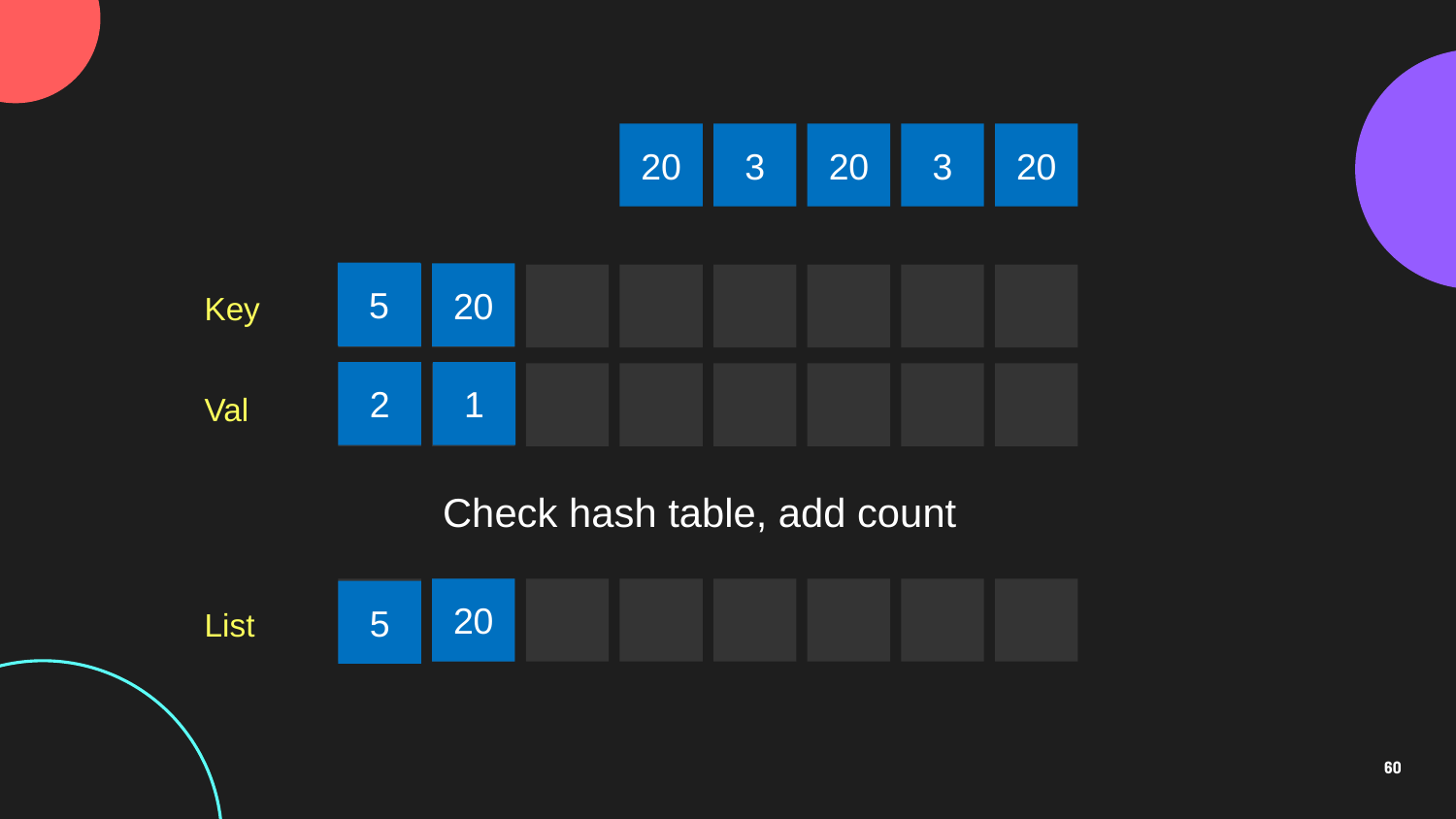

20
3
20
3
20

5
20
5

Key
2
1

Val
Check hash table, add count
20

5
List
60